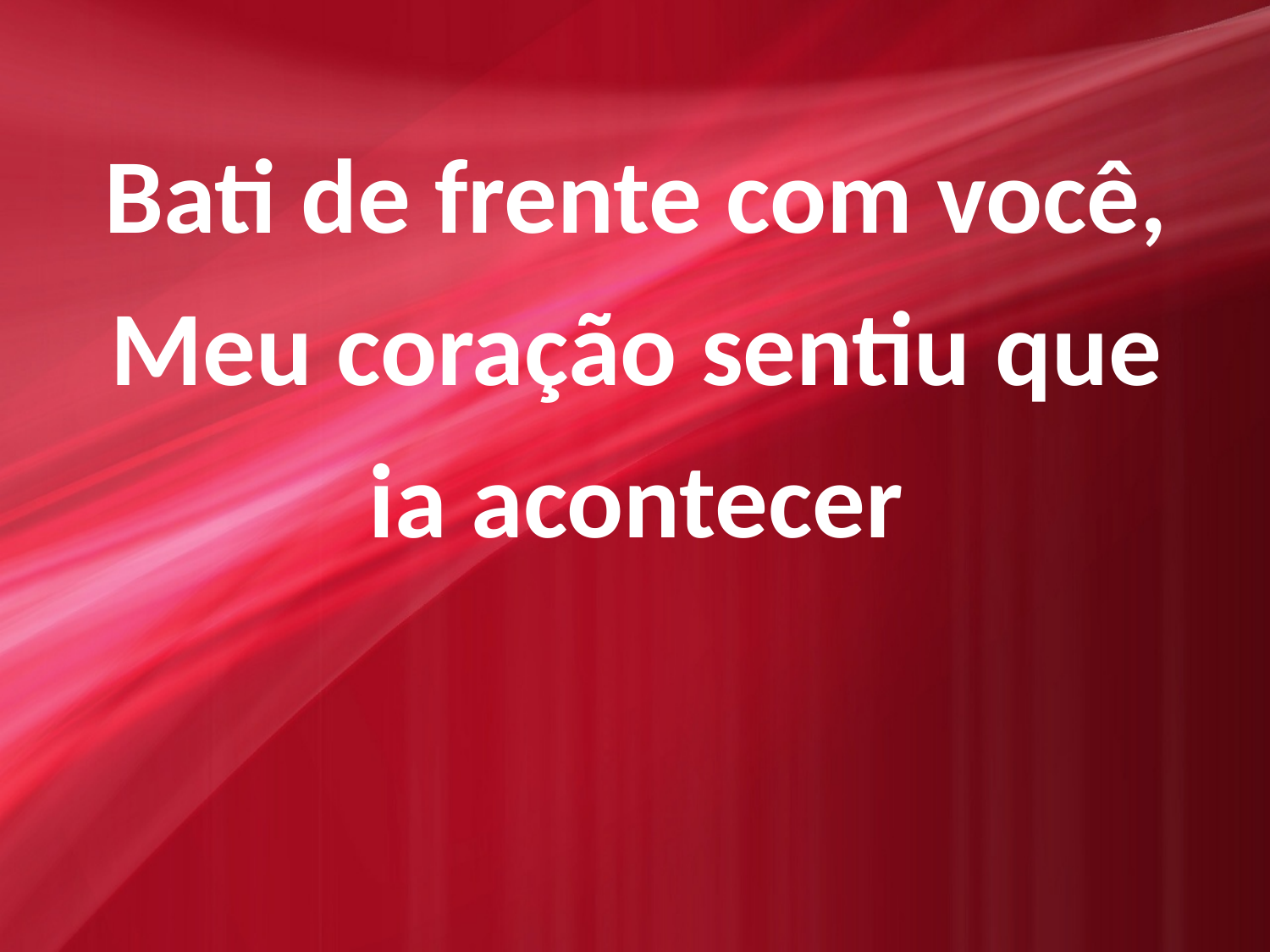

Bati de frente com você,
Meu coração sentiu que ia acontecer